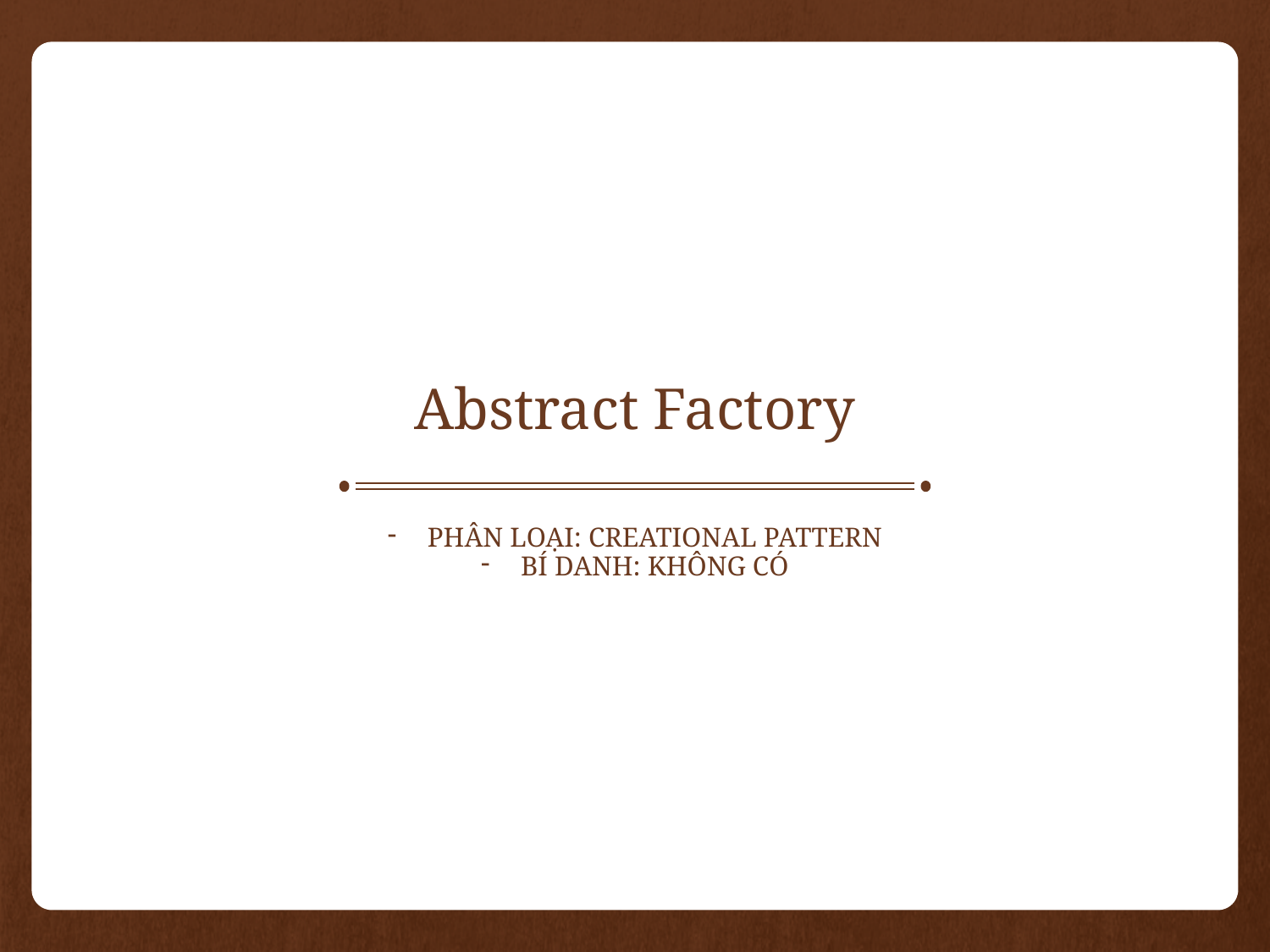

# Abstract Factory
Phân loại: Creational Pattern
Bí danh: không có